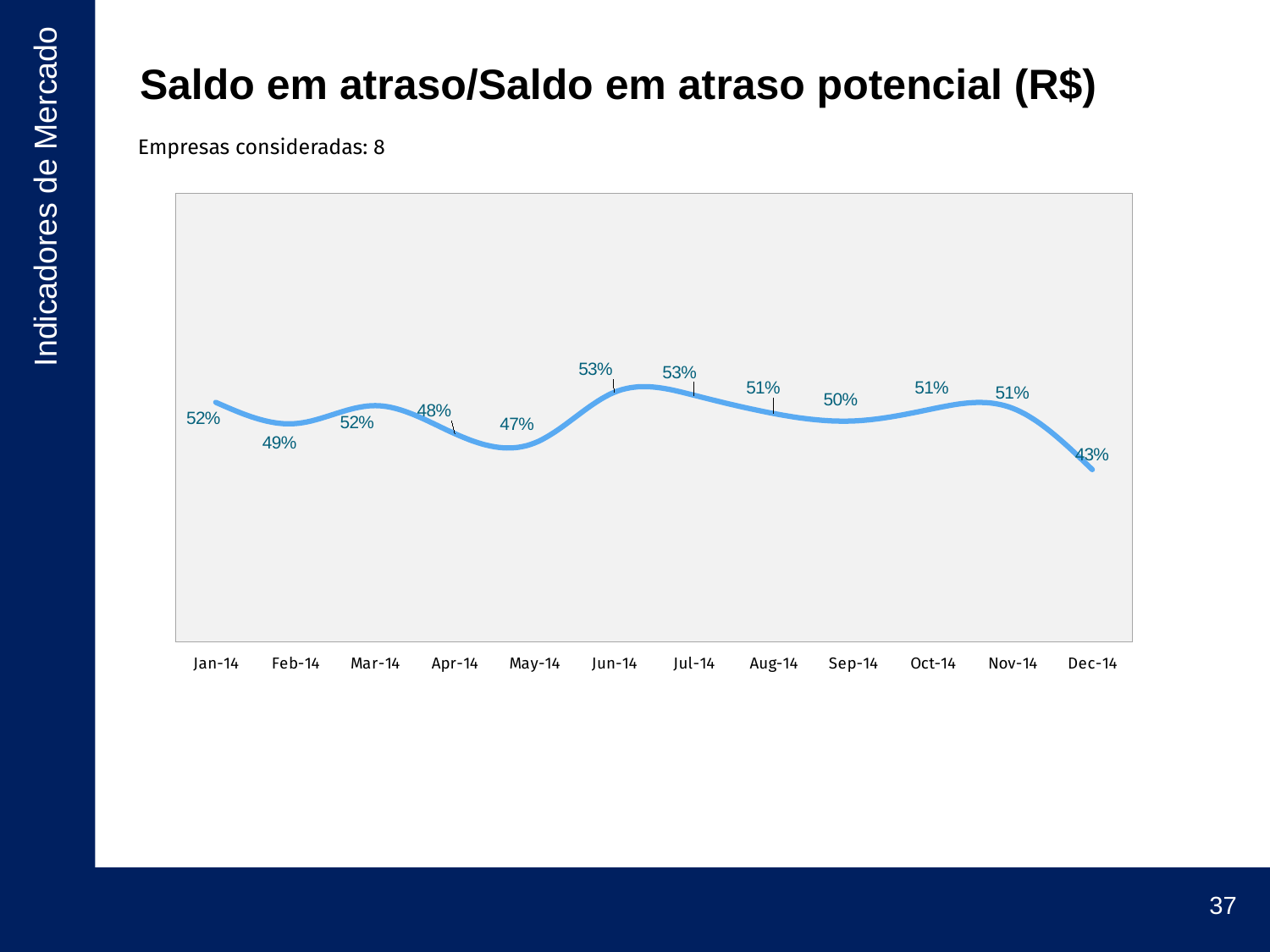

# Saldo em atraso/Saldo em atraso potencial (R$)
Empresas consideradas: 8

### Chart

| Category |  |  |
|---|---|---|
| 41640 | 0.5204164624676322 | None |
| 41671 | 0.4920267232126883 | None |
| 41699 | 0.5160488174582168 | None |
| 41730 | 0.4785229244241672 | None |
| 41760 | 0.4660154798229833 | None |
| 41791 | 0.5338037104252727 | None |
| 41821 | 0.529966225393159 | None |
| 41852 | 0.5055521260070823 | None |
| 41883 | 0.49553182278113694 | None |
| 41913 | 0.5118556323869041 | None |
| 41944 | 0.5125685867958464 | None |
| 41974 | 0.4304938670465225 | None |
37